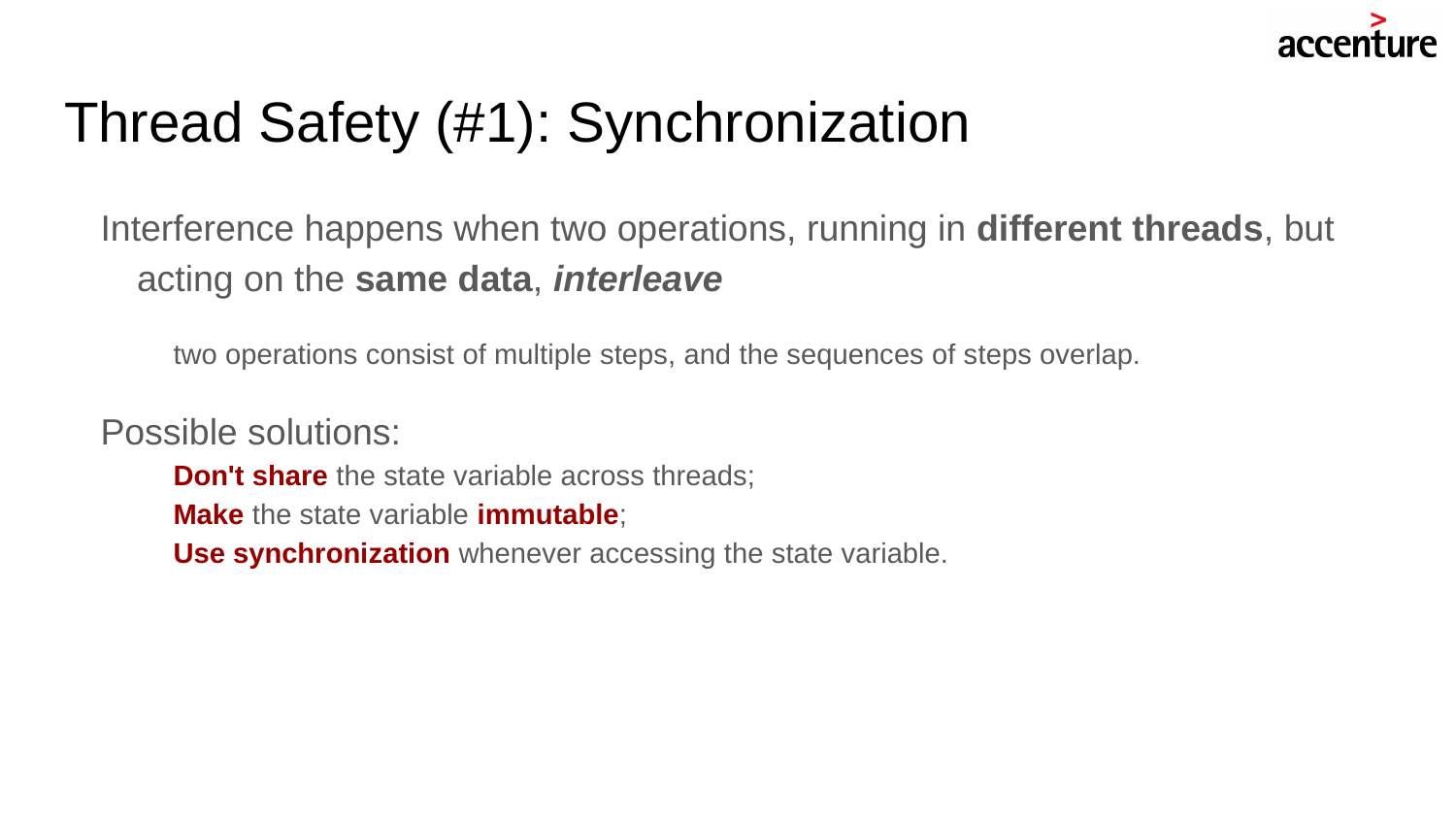

# Thread Safety (#1): Synchronization
Interference happens when two operations, running in different threads, but acting on the same data, interleave
two operations consist of multiple steps, and the sequences of steps overlap.
Possible solutions:
Don't share the state variable across threads;
Make the state variable immutable;
Use synchronization whenever accessing the state variable.